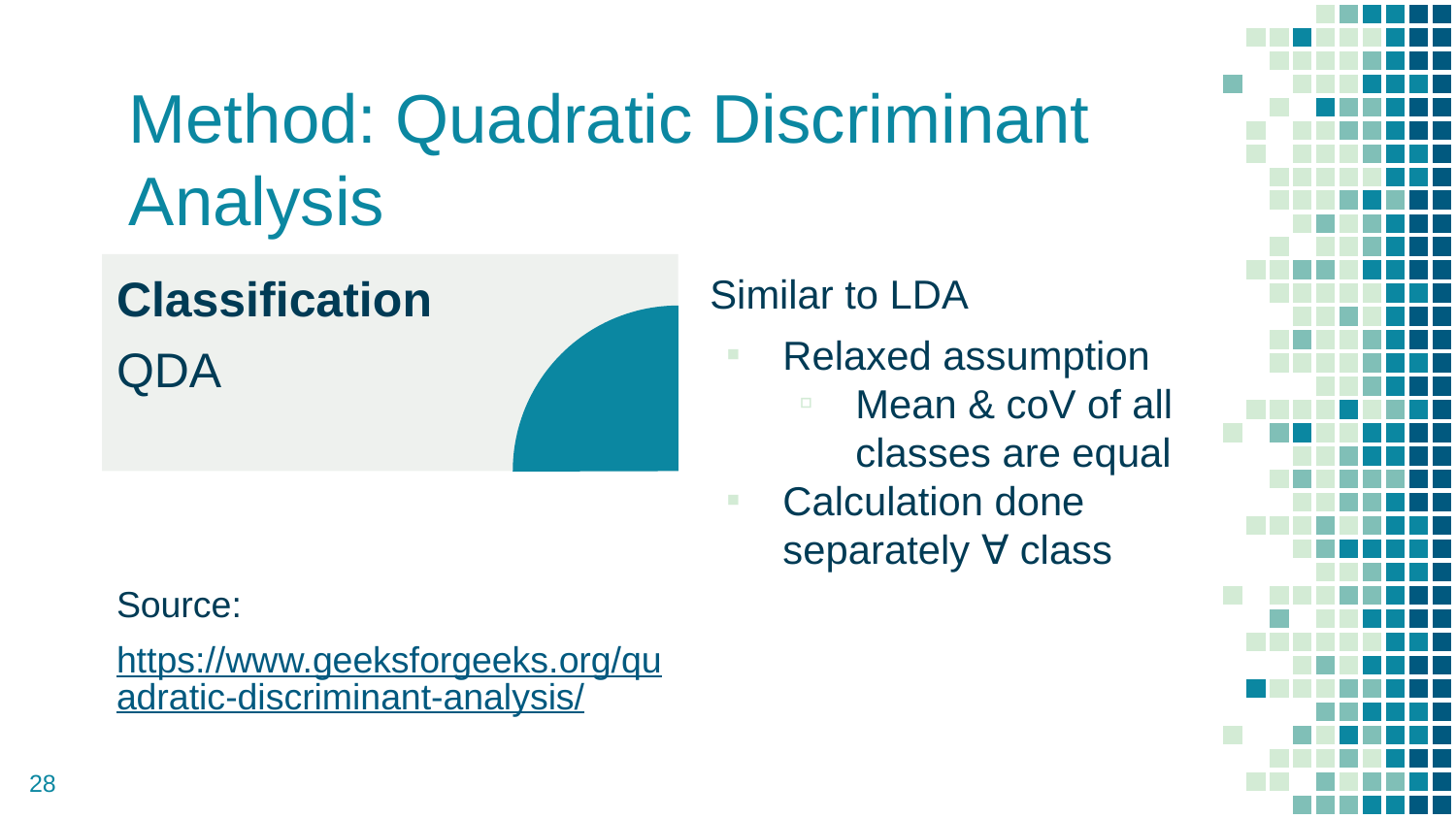

# Method: Quadratic Discriminant Analysis
Classification
QDA
Similar to LDA
Relaxed assumption
Mean & coV of all classes are equal
Calculation done separately ∀ class

Source:
https://www.geeksforgeeks.org/quadratic-discriminant-analysis/

28